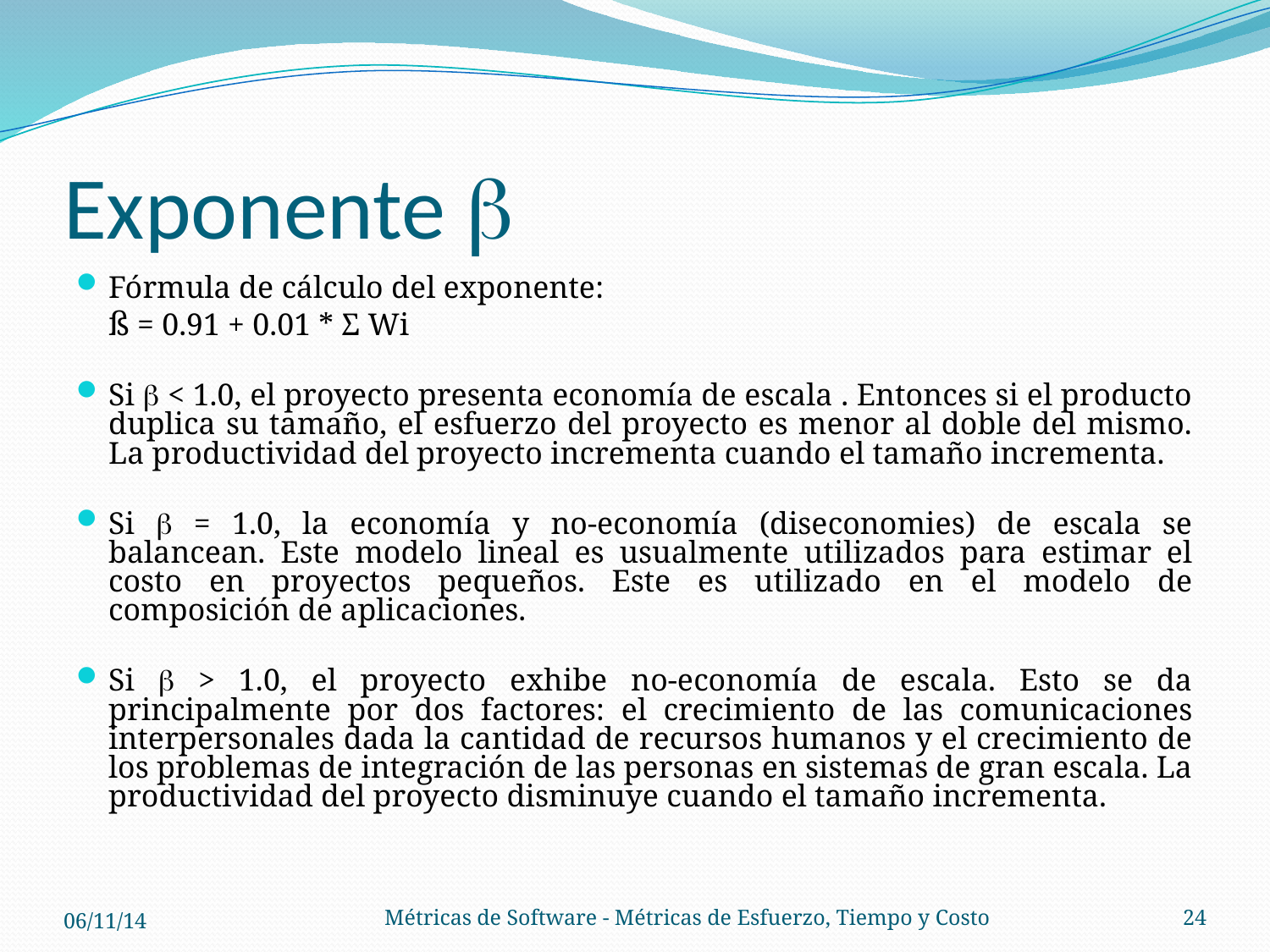

# Exponente β
Fórmula de cálculo del exponente:
				ß = 0.91 + 0.01 * Σ Wi

Si β < 1.0, el proyecto presenta economía de escala . Entonces si el producto duplica su tamaño, el esfuerzo del proyecto es menor al doble del mismo. La productividad del proyecto incrementa cuando el tamaño incrementa.

Si β = 1.0, la economía y no-economía (diseconomies) de escala se balancean. Este modelo lineal es usualmente utilizados para estimar el costo en proyectos pequeños. Este es utilizado en el modelo de composición de aplicaciones.

Si β > 1.0, el proyecto exhibe no-economía de escala. Esto se da principalmente por dos factores: el crecimiento de las comunicaciones interpersonales dada la cantidad de recursos humanos y el crecimiento de los problemas de integración de las personas en sistemas de gran escala. La productividad del proyecto disminuye cuando el tamaño incrementa.

06/11/14
Métricas de Software - Métricas de Esfuerzo, Tiempo y Costo
24